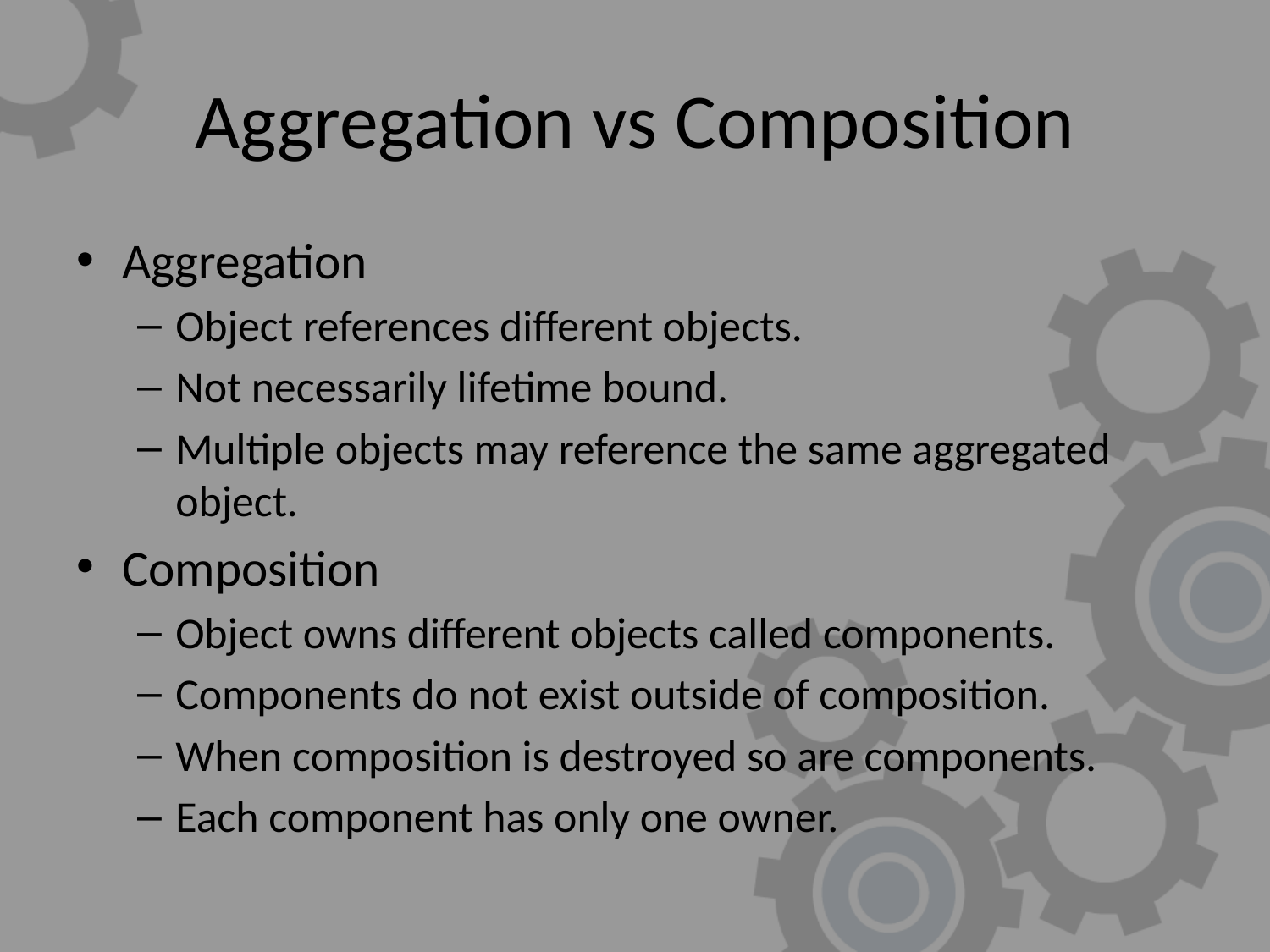

# Aggregation vs Composition
Aggregation
Object references different objects.
Not necessarily lifetime bound.
Multiple objects may reference the same aggregated object.
Composition
Object owns different objects called components.
Components do not exist outside of composition.
When composition is destroyed so are components.
Each component has only one owner.